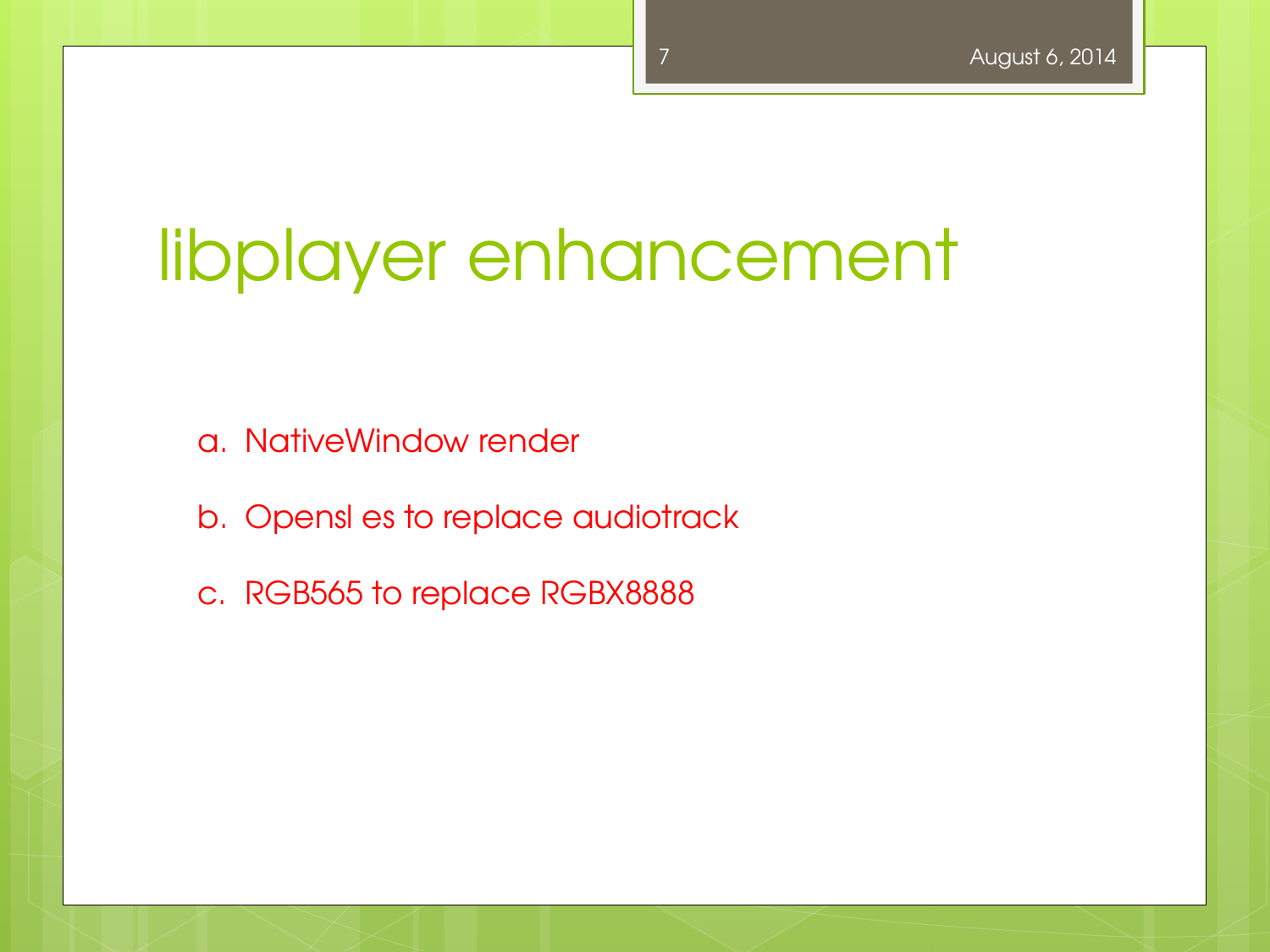

7
August 6, 2014
# libplayer enhancement
NativeWindow render
Opensl es to replace audiotrack
RGB565 to replace RGBX8888